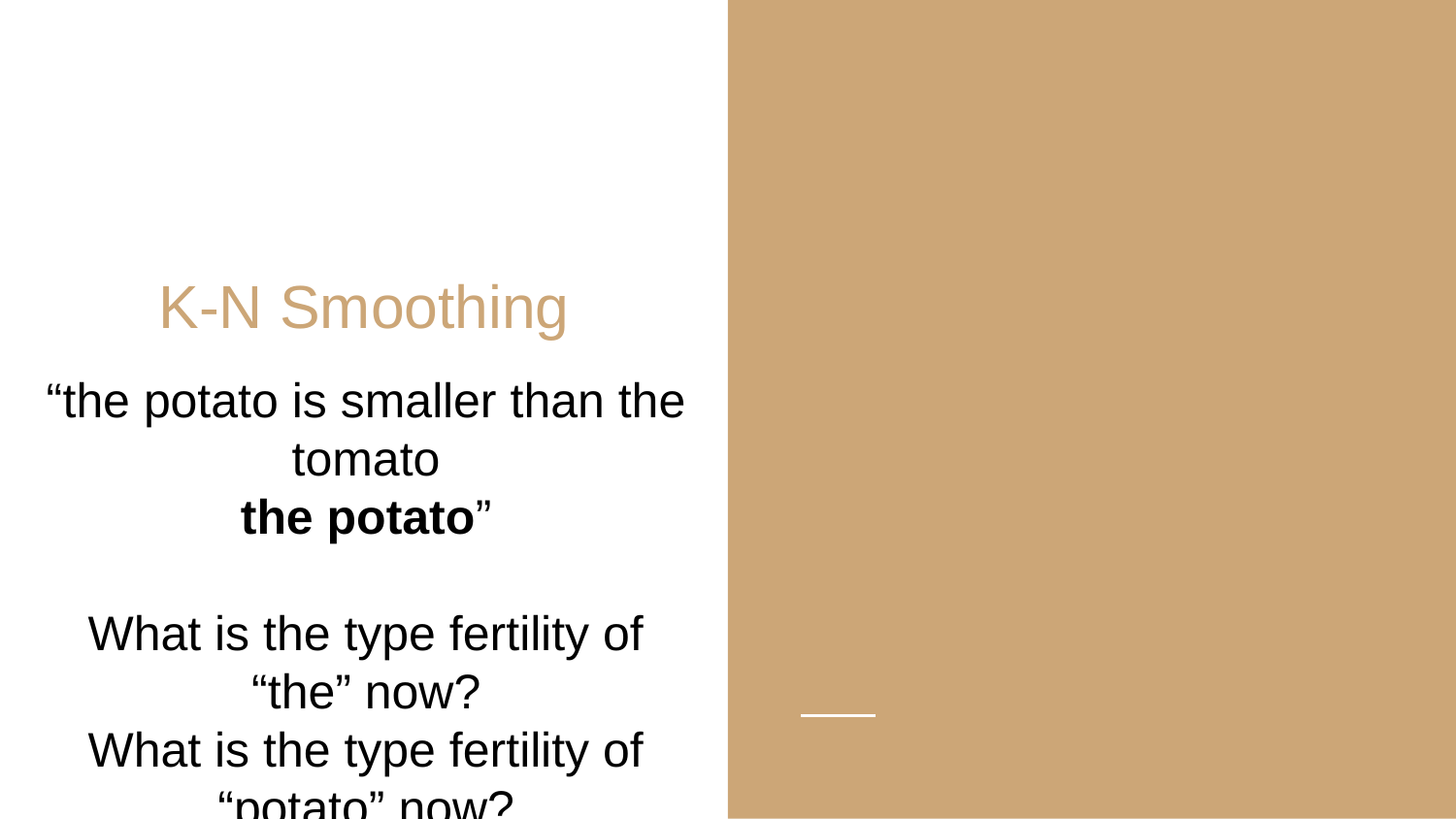

# K-N Smoothing
“the potato is smaller than the tomato
the potato”

What is the type fertility of “the” now?
What is the type fertility of “potato” now?